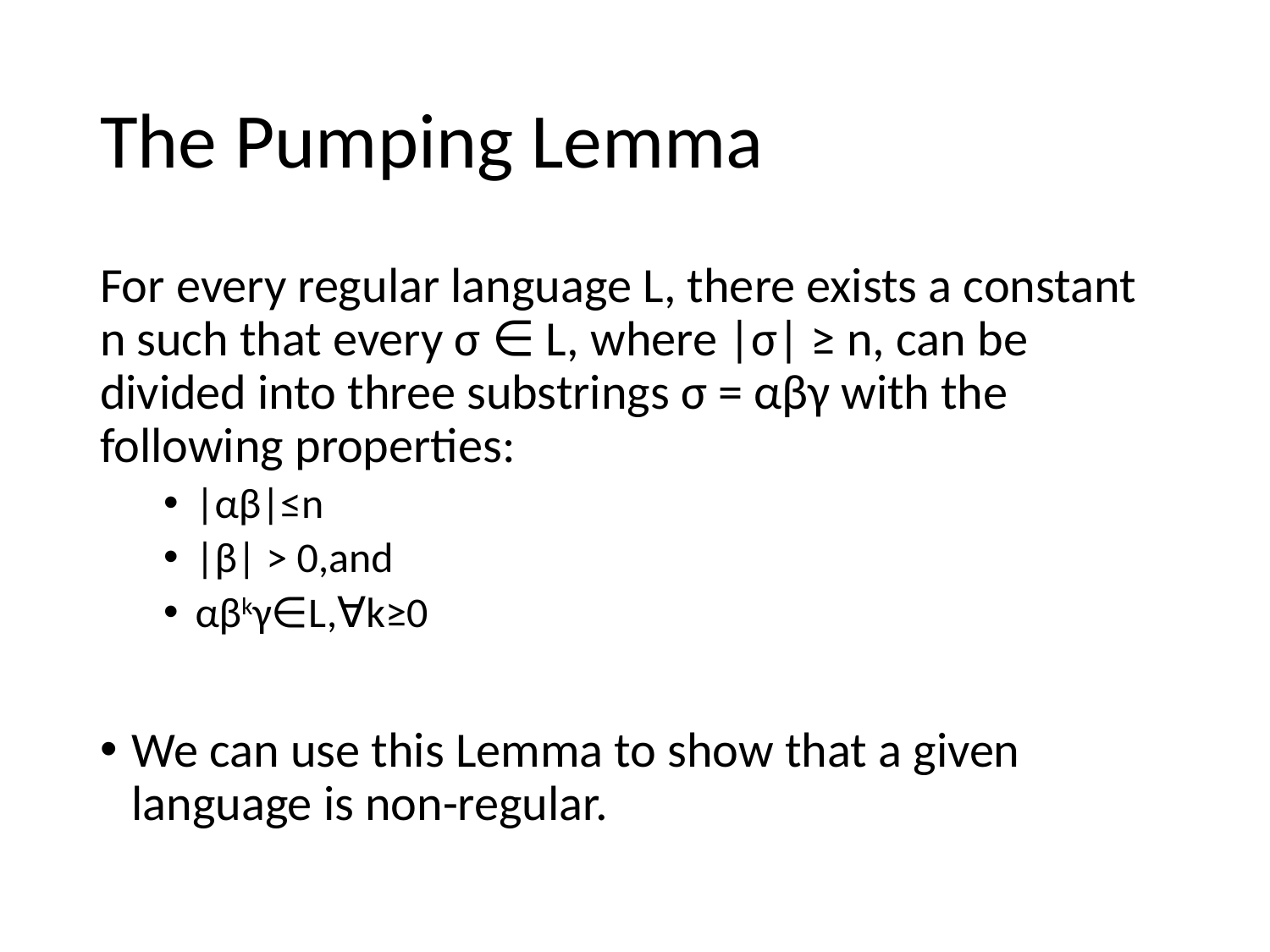

# The Pumping Lemma
For every regular language L, there exists a constant n such that every σ ∈ L, where |σ| ≥ n, can be divided into three substrings σ = αβγ with the following properties:
|αβ|≤n
|β| > 0,and
αβkγ∈L,∀k≥0

We can use this Lemma to show that a given language is non-regular.